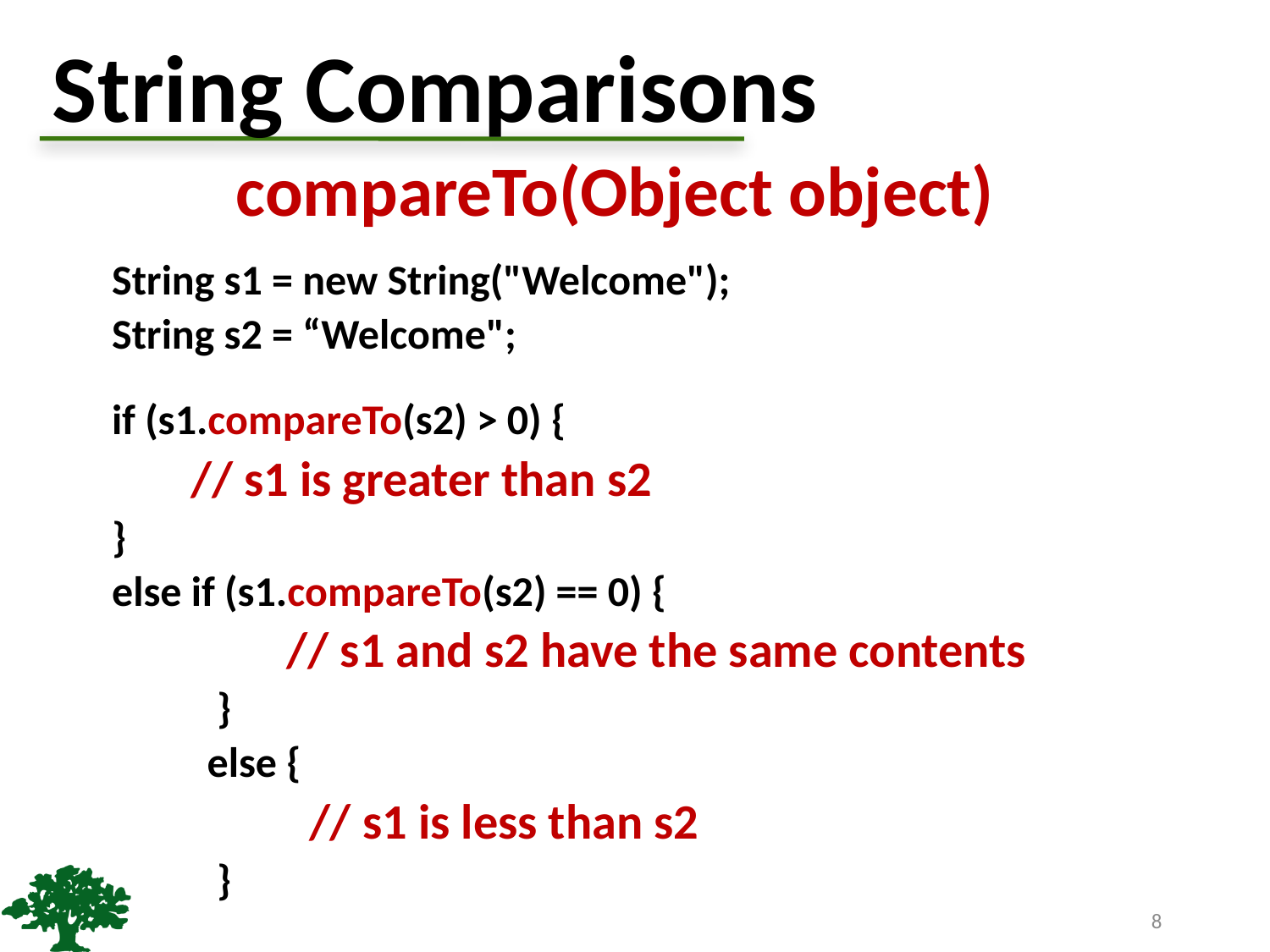

# String Comparisons
compareTo(Object object)

String s1 = new String("Welcome");
String s2 = “Welcome";

if (s1.compareTo(s2) > 0) {
       // s1 is greater than s2
}
else if (s1.compareTo(s2) == 0) {
    		// s1 and s2 have the same contents
  	      }
          else {
     	  // s1 is less than s2
           }

8